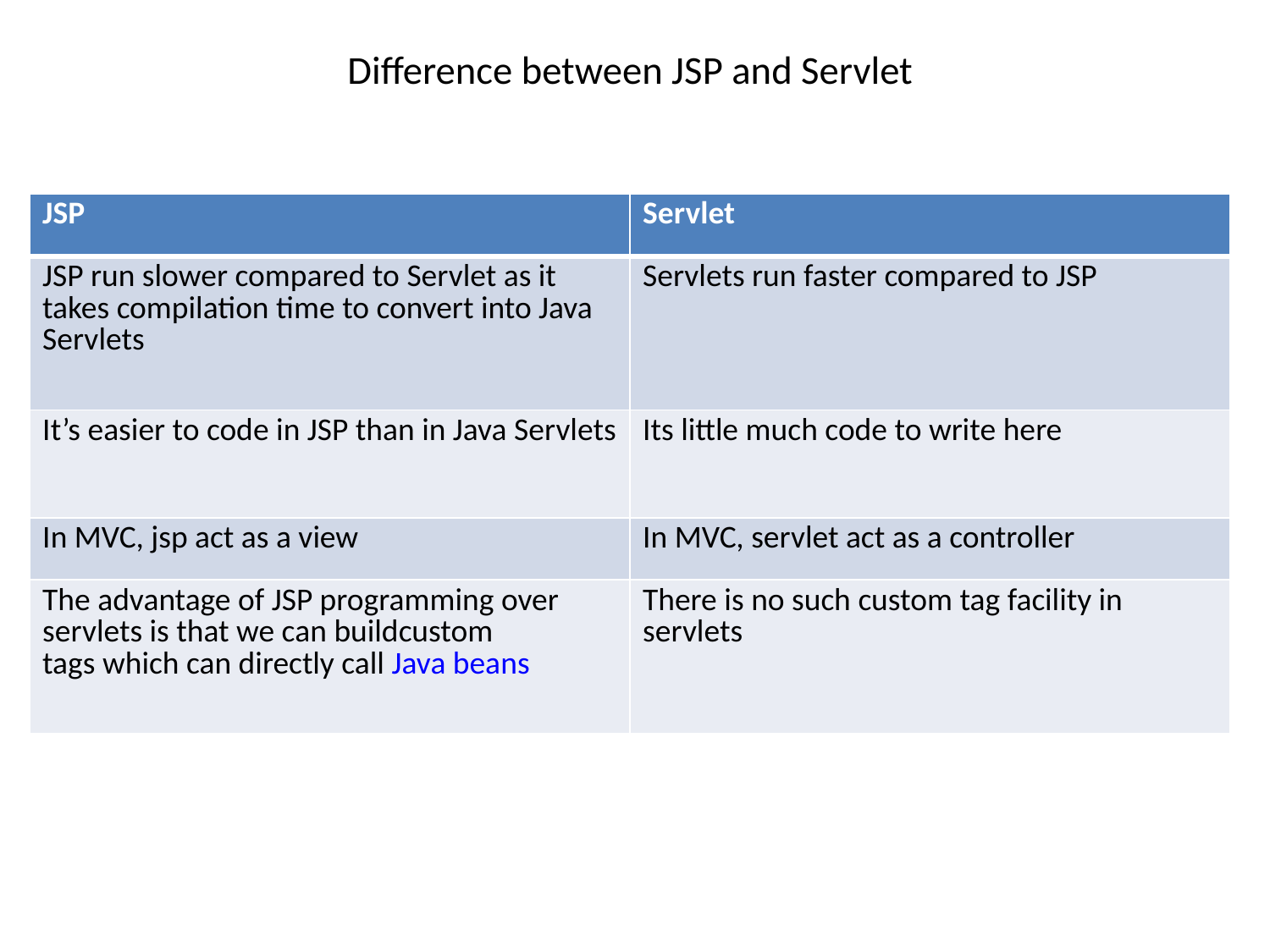

# Difference between JSP and Servlet
| JSP | Servlet |
| --- | --- |
| JSP run slower compared to Servlet as it takes compilation time to convert into Java Servlets | Servlets run faster compared to JSP |
| It’s easier to code in JSP than in Java Servlets | Its little much code to write here |
| In MVC, jsp act as a view | In MVC, servlet act as a controller |
| The advantage of JSP programming over servlets is that we can buildcustom tags which can directly call Java beans | There is no such custom tag facility in servlets |